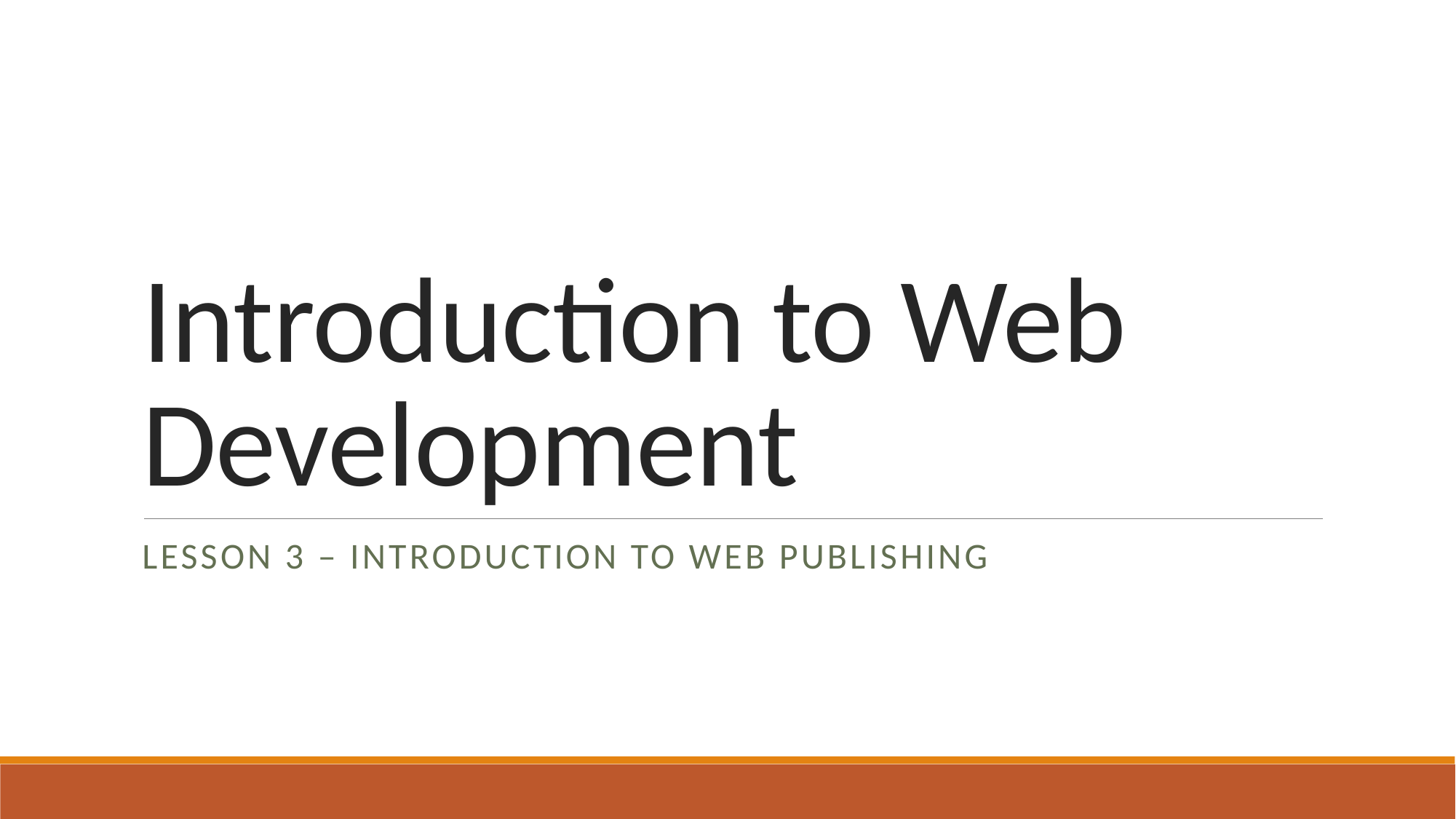

# Introduction to Web Development
Lesson 3 – Introduction to web publishing